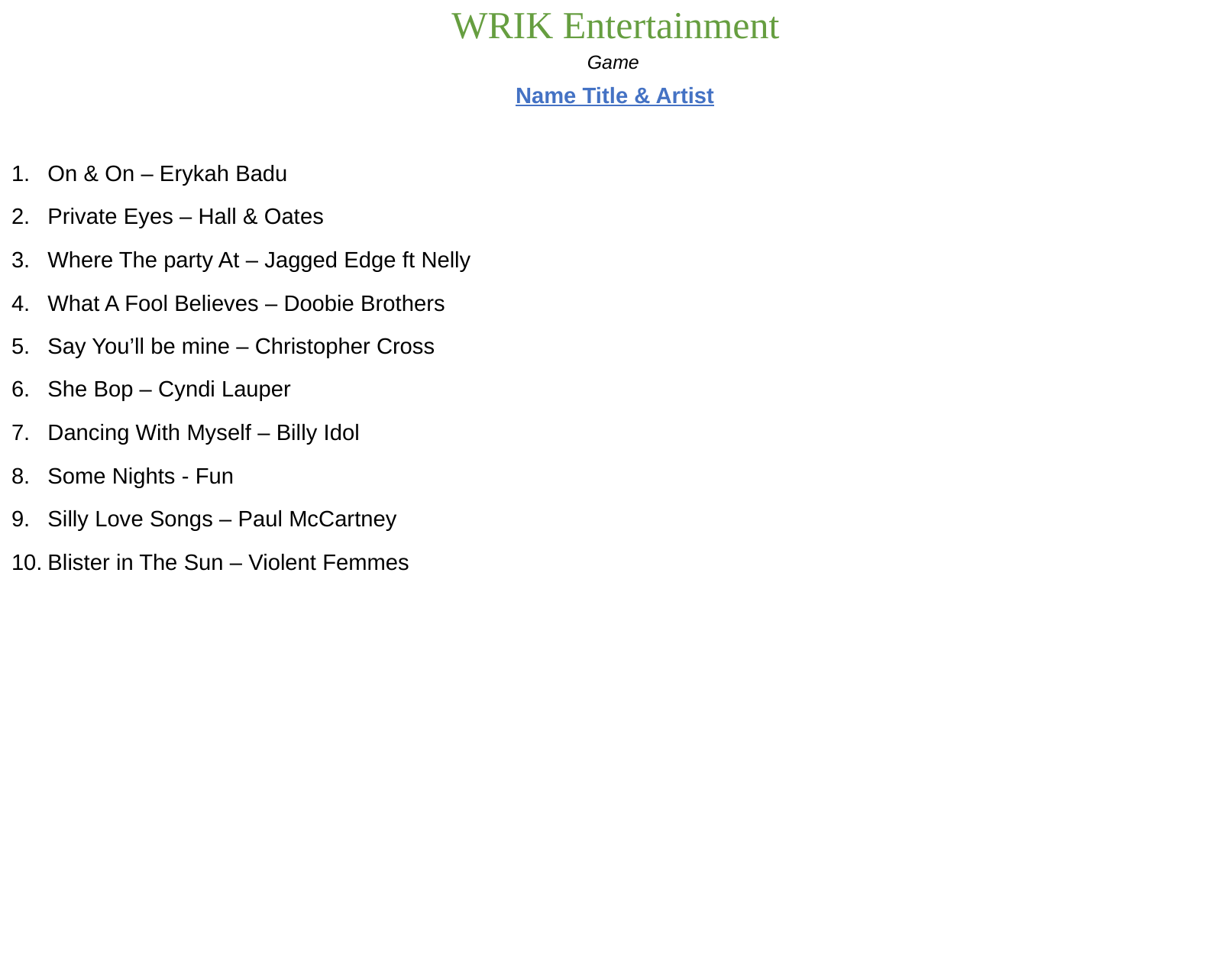

Game
# Name Title & Artist
On & On – Erykah Badu
Private Eyes – Hall & Oates
Where The party At – Jagged Edge ft Nelly
What A Fool Believes – Doobie Brothers
Say You’ll be mine – Christopher Cross
She Bop – Cyndi Lauper
Dancing With Myself – Billy Idol
Some Nights - Fun
Silly Love Songs – Paul McCartney
Blister in The Sun – Violent Femmes